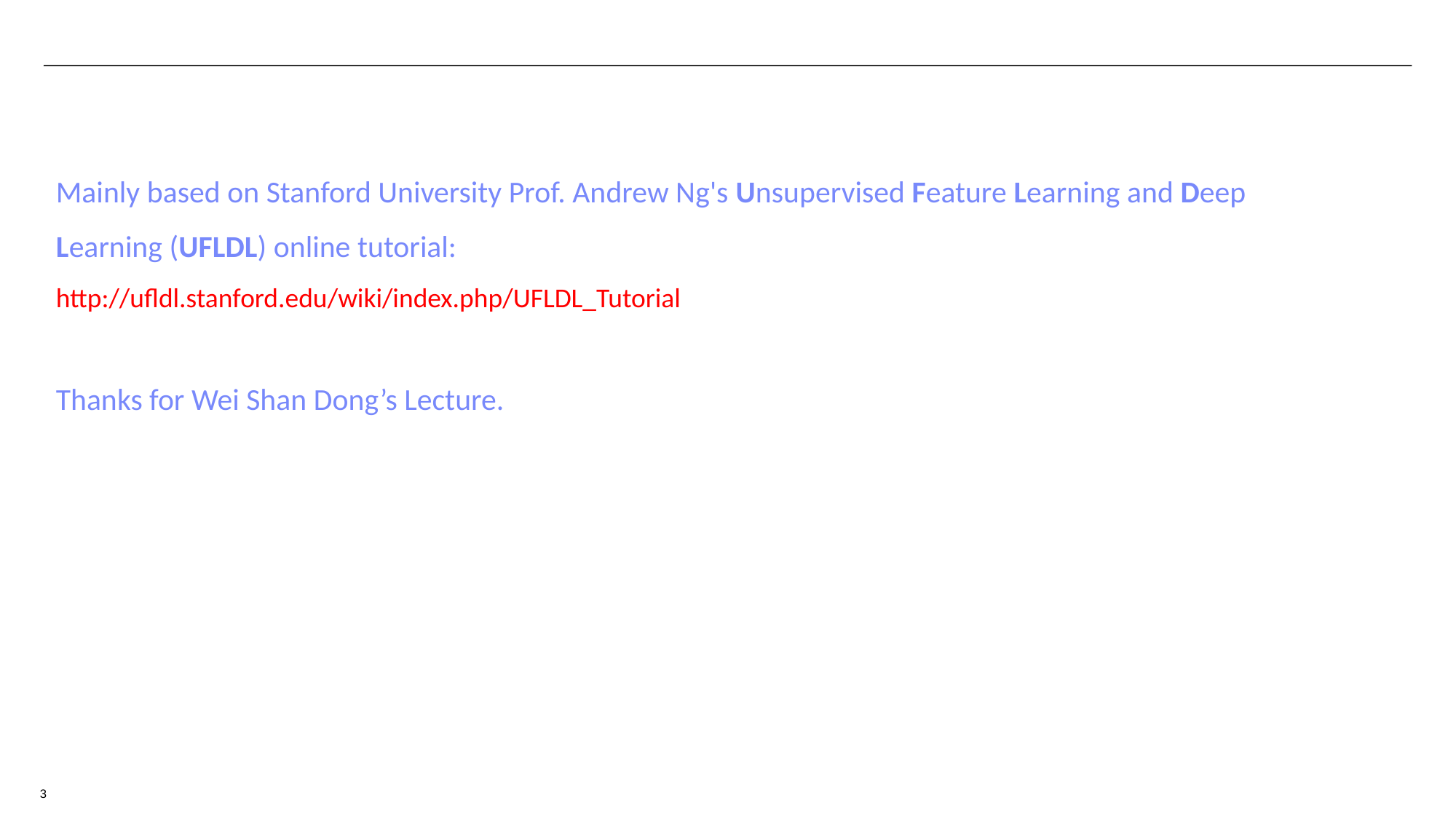

Mainly based on Stanford University Prof. Andrew Ng's Unsupervised Feature Learning and Deep Learning (UFLDL) online tutorial:
http://ufldl.stanford.edu/wiki/index.php/UFLDL_Tutorial

Thanks for Wei Shan Dong’s Lecture.
3